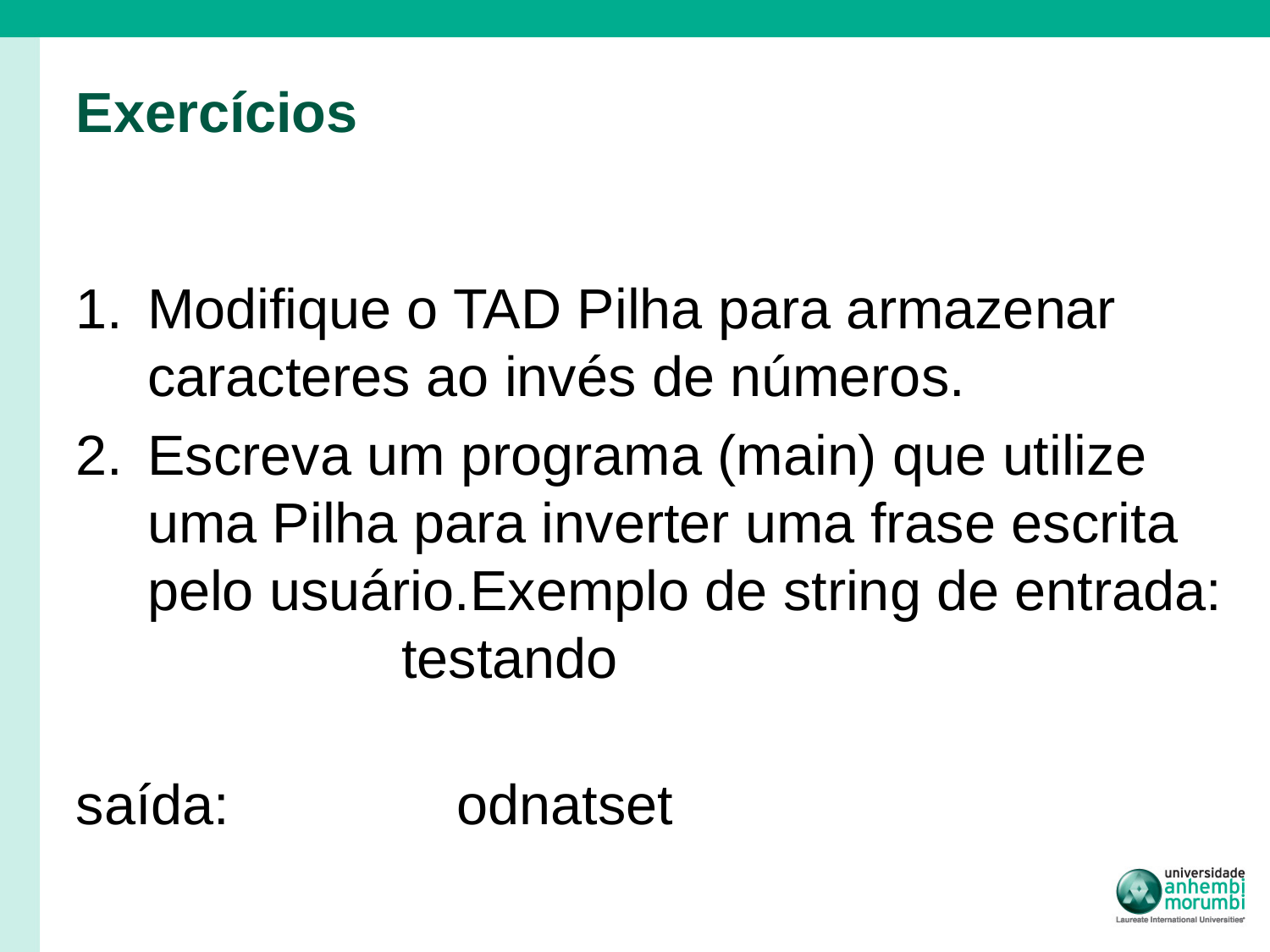

# Exercícios
Modifique o TAD Pilha para armazenar caracteres ao invés de números.
Escreva um programa (main) que utilize uma Pilha para inverter uma frase escrita pelo usuário.  Exemplo de string de entrada:		testando
								       saída:		odnatset